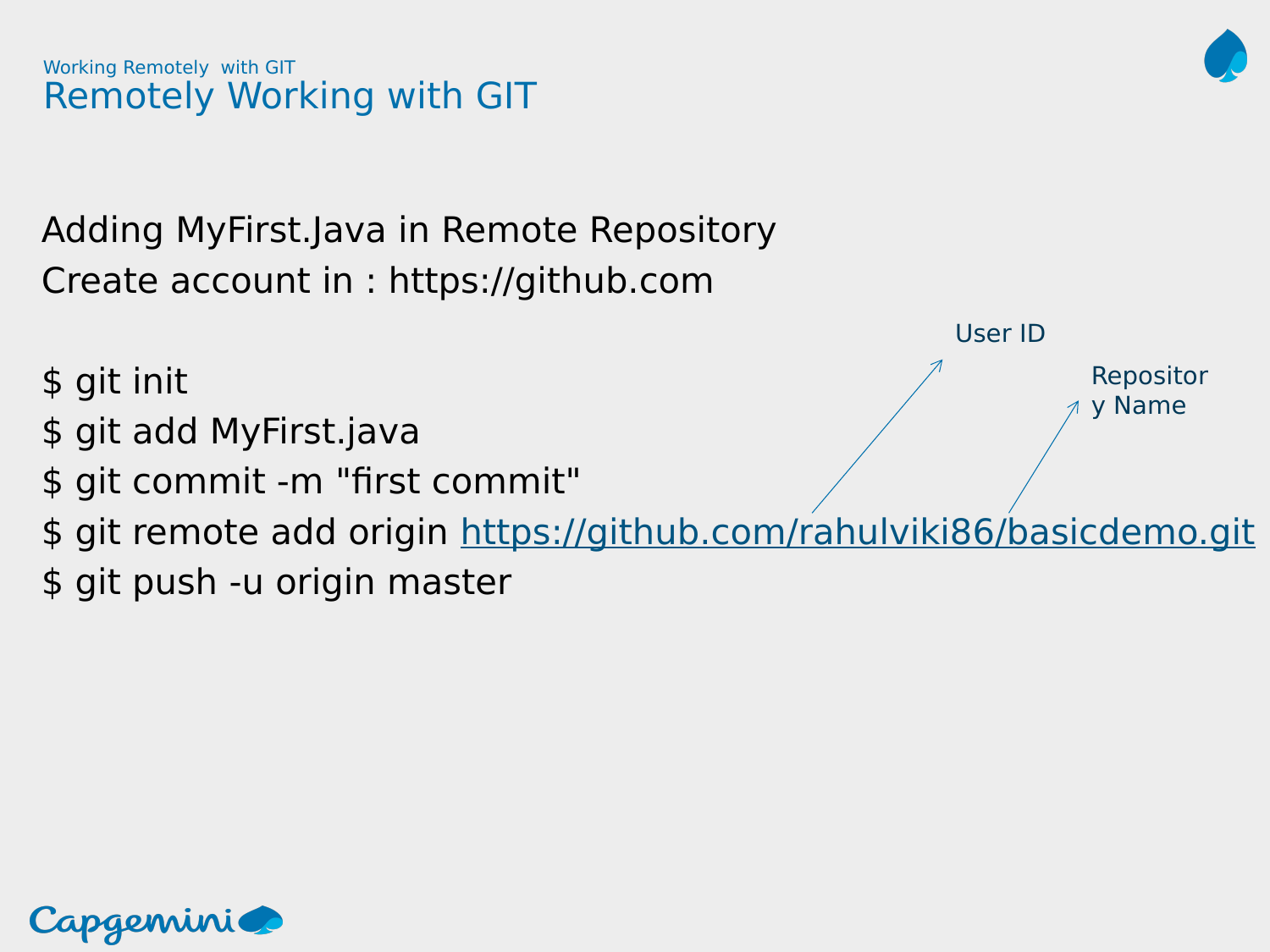

# Working Remotely  with GIT Remotely Working with GIT
Adding MyFirst.Java in Remote Repository
Create account in : https://github.com

$ git init
$ git add MyFirst.java
$ git commit -m "first commit"
$ git remote add origin https://github.com/rahulviki86/basicdemo.git
$ git push -u origin master

User ID
Repository Name